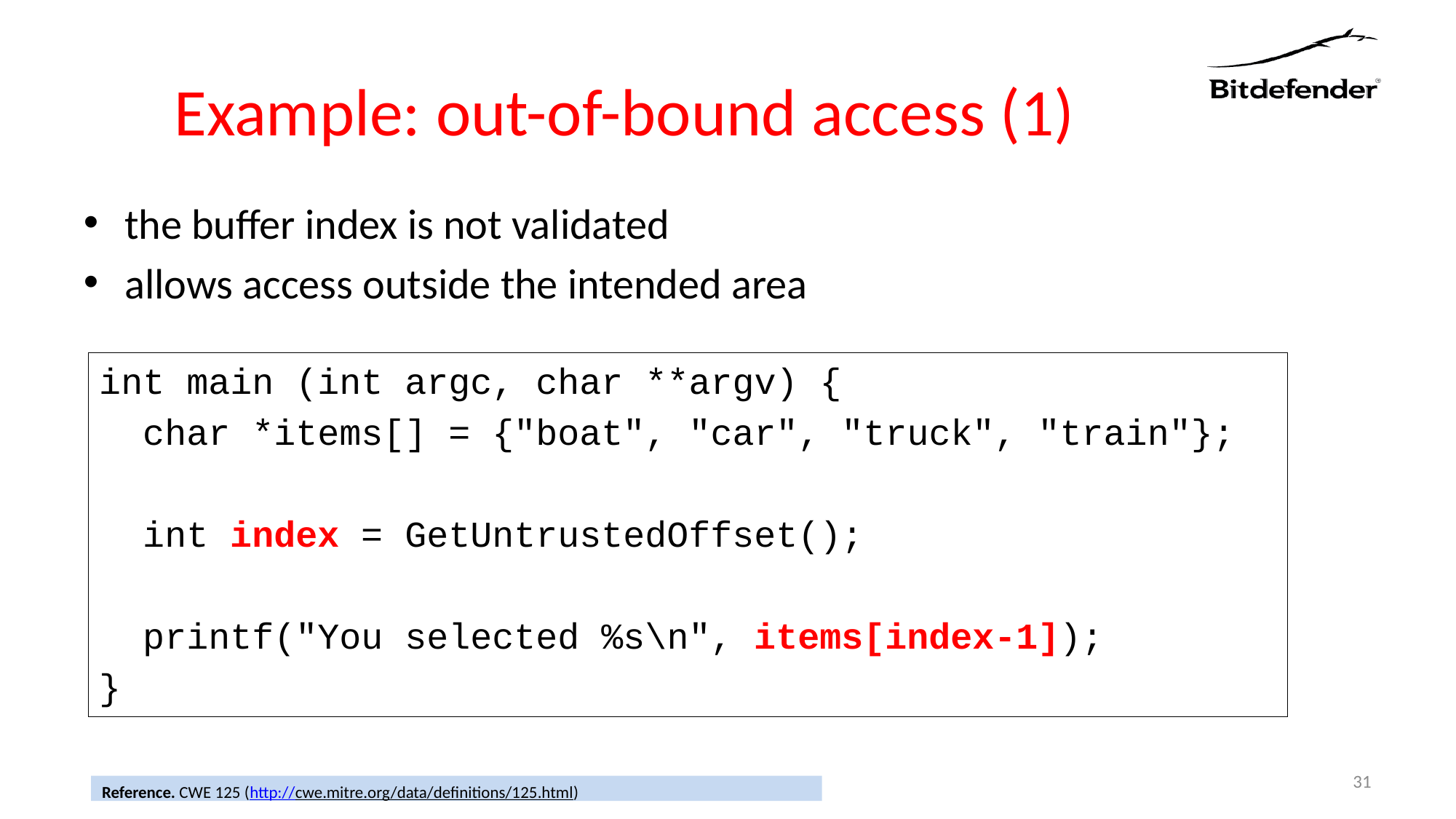

# Example: out-of-bound access (1)
the buffer index is not validated
allows access outside the intended area
int main (int argc, char **argv) {
  char *items[] = {"boat", "car", "truck", "train"};

  int index = GetUntrustedOffset();

  printf("You selected %s\n", items[index-1]);
}
31
Reference. CWE 125 (http://cwe.mitre.org/data/definitions/125.html)